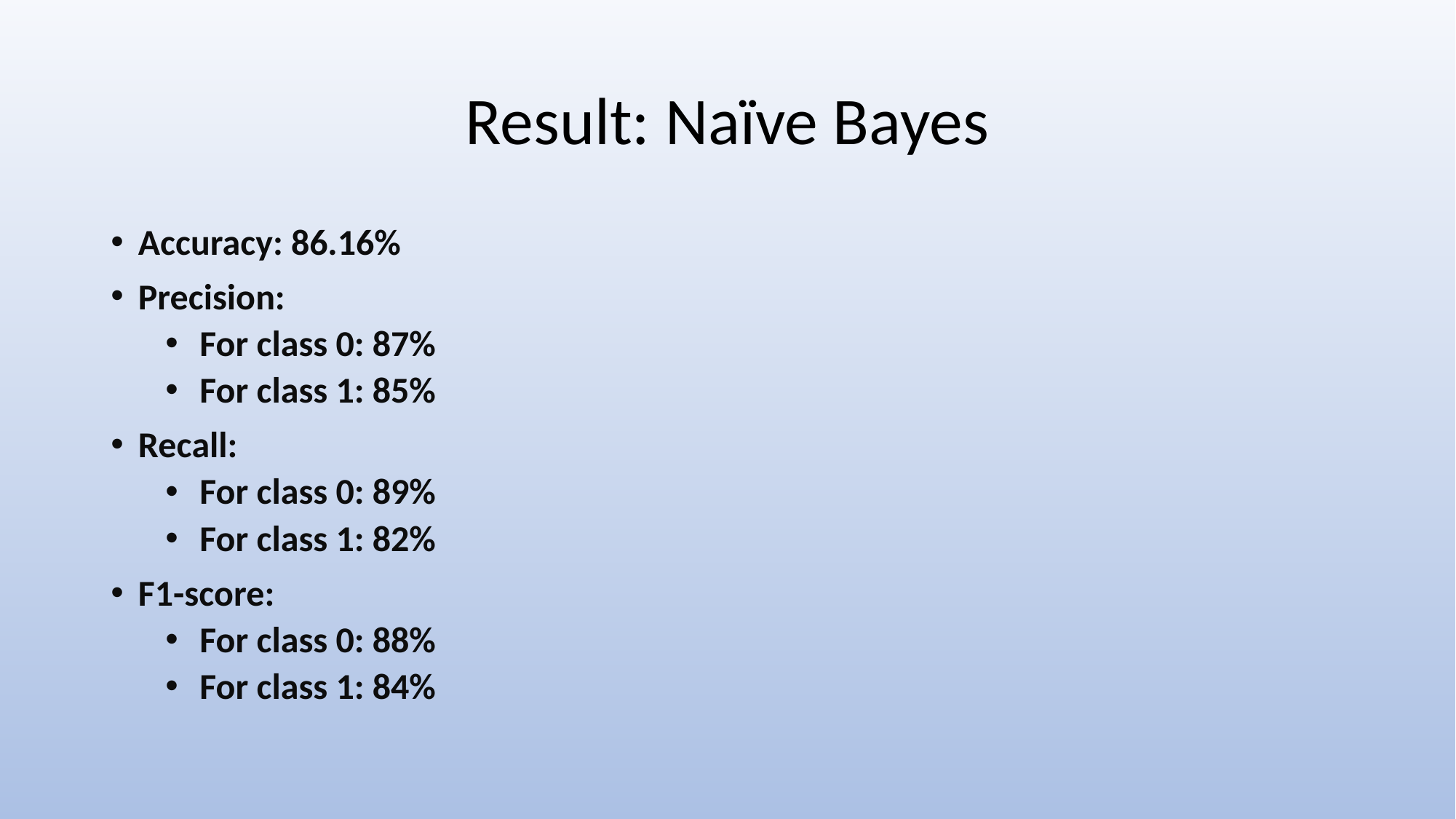

# Result: Naïve Bayes
Accuracy: 86.16%
Precision:
For class 0: 87%
For class 1: 85%
Recall:
For class 0: 89%
For class 1: 82%
F1-score:
For class 0: 88%
For class 1: 84%